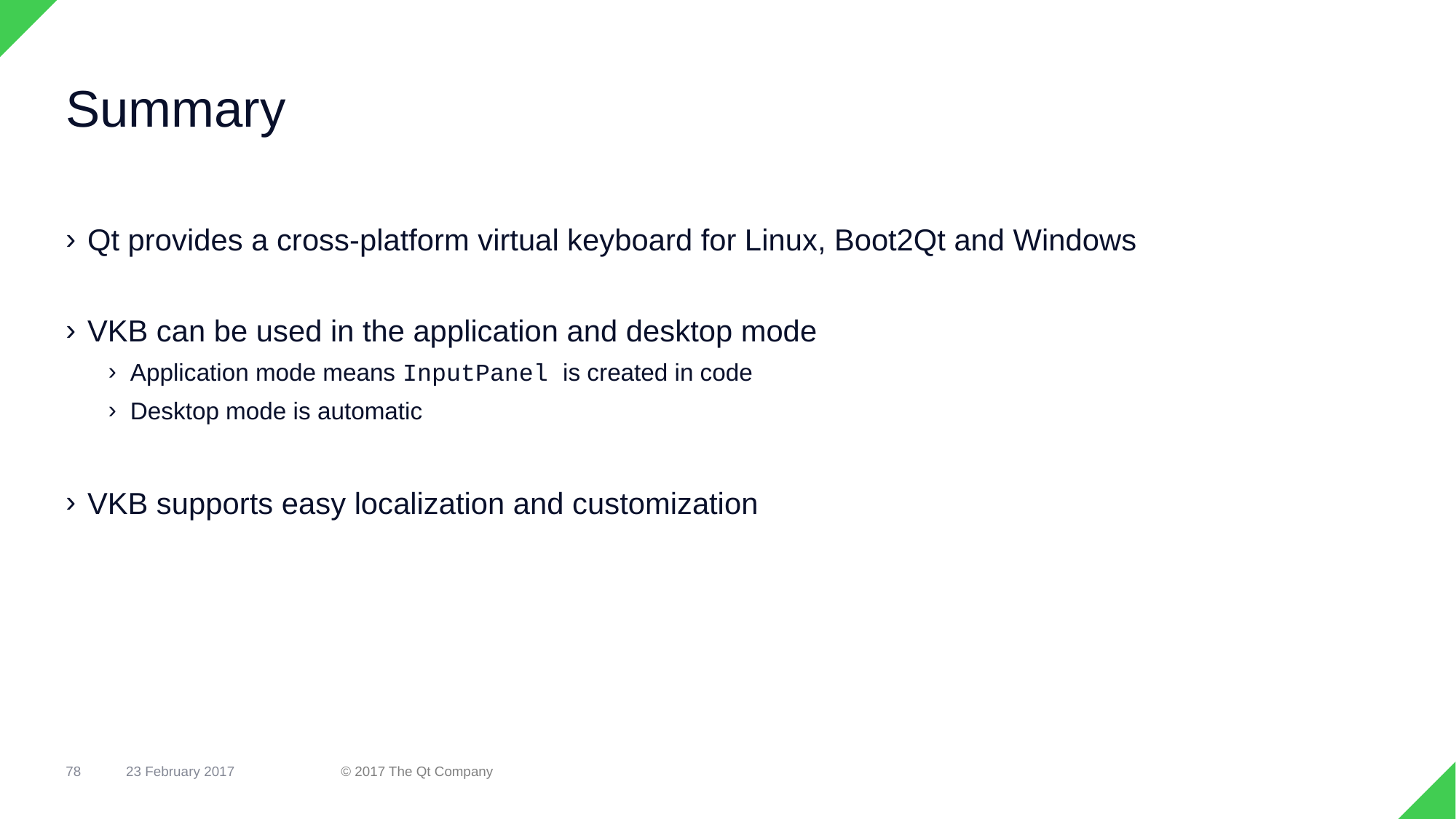

# Summary
Qt provides a cross-platform virtual keyboard for Linux, Boot2Qt and Windows

VKB can be used in the application and desktop mode
Application mode means InputPanel is created in code
Desktop mode is automatic

VKB supports easy localization and customization

23 February 2017
78
© 2017 The Qt Company